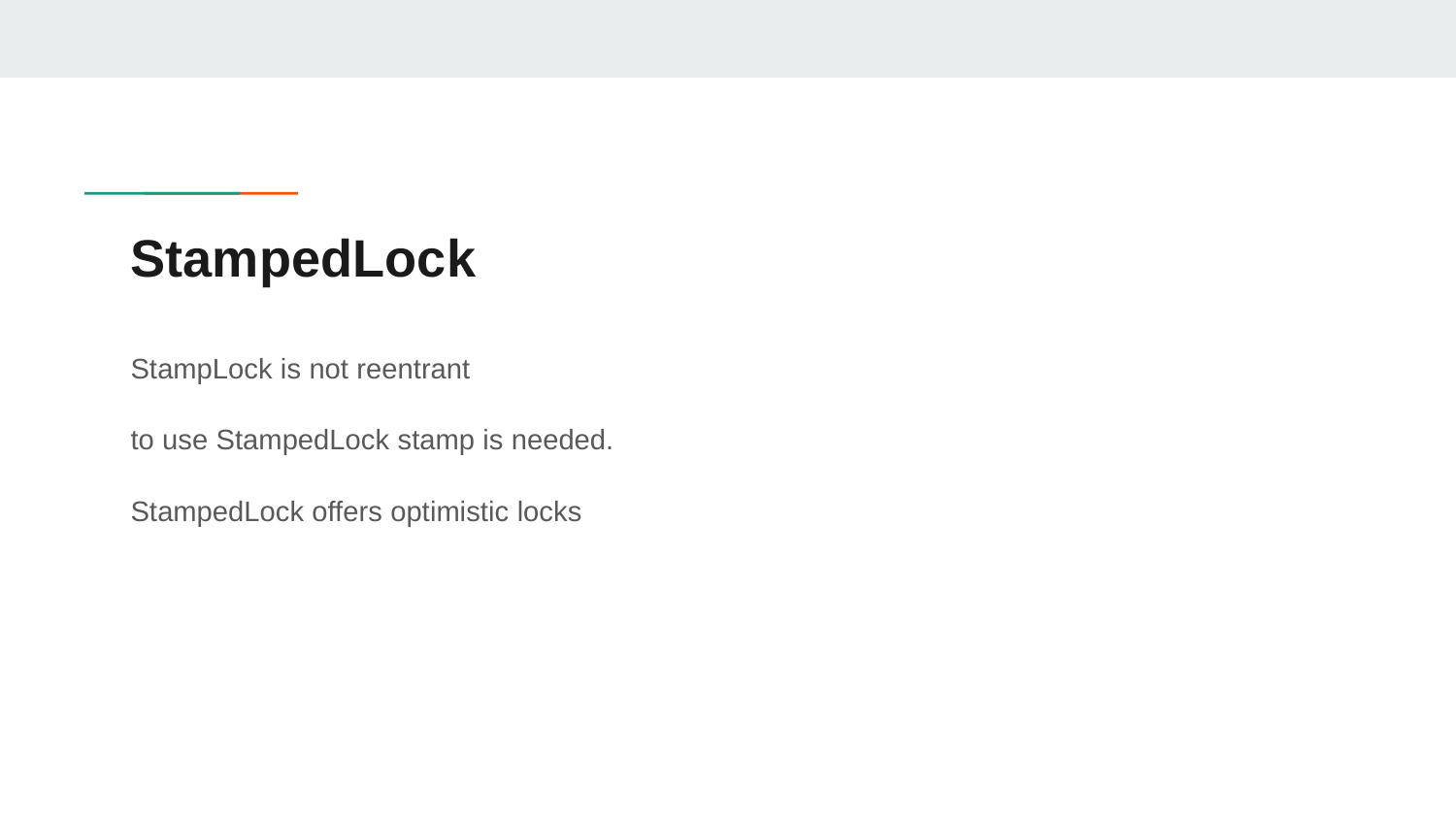

# StampedLock
StampLock is not reentrant
to use StampedLock stamp is needed.
StampedLock offers optimistic locks